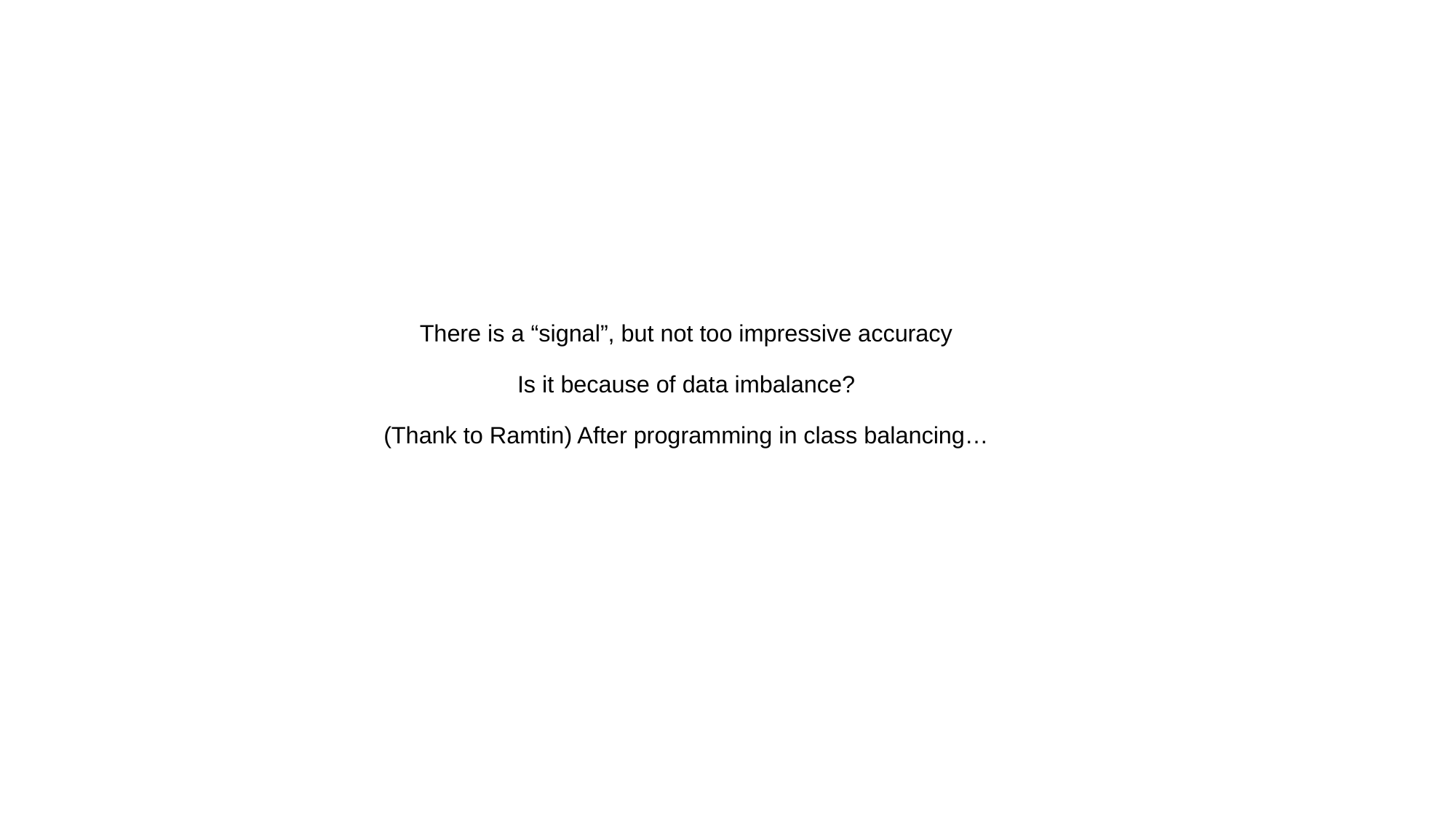

# There is a “signal”, but not too impressive accuracy Is it because of data imbalance? (Thank to Ramtin) After programming in class balancing…